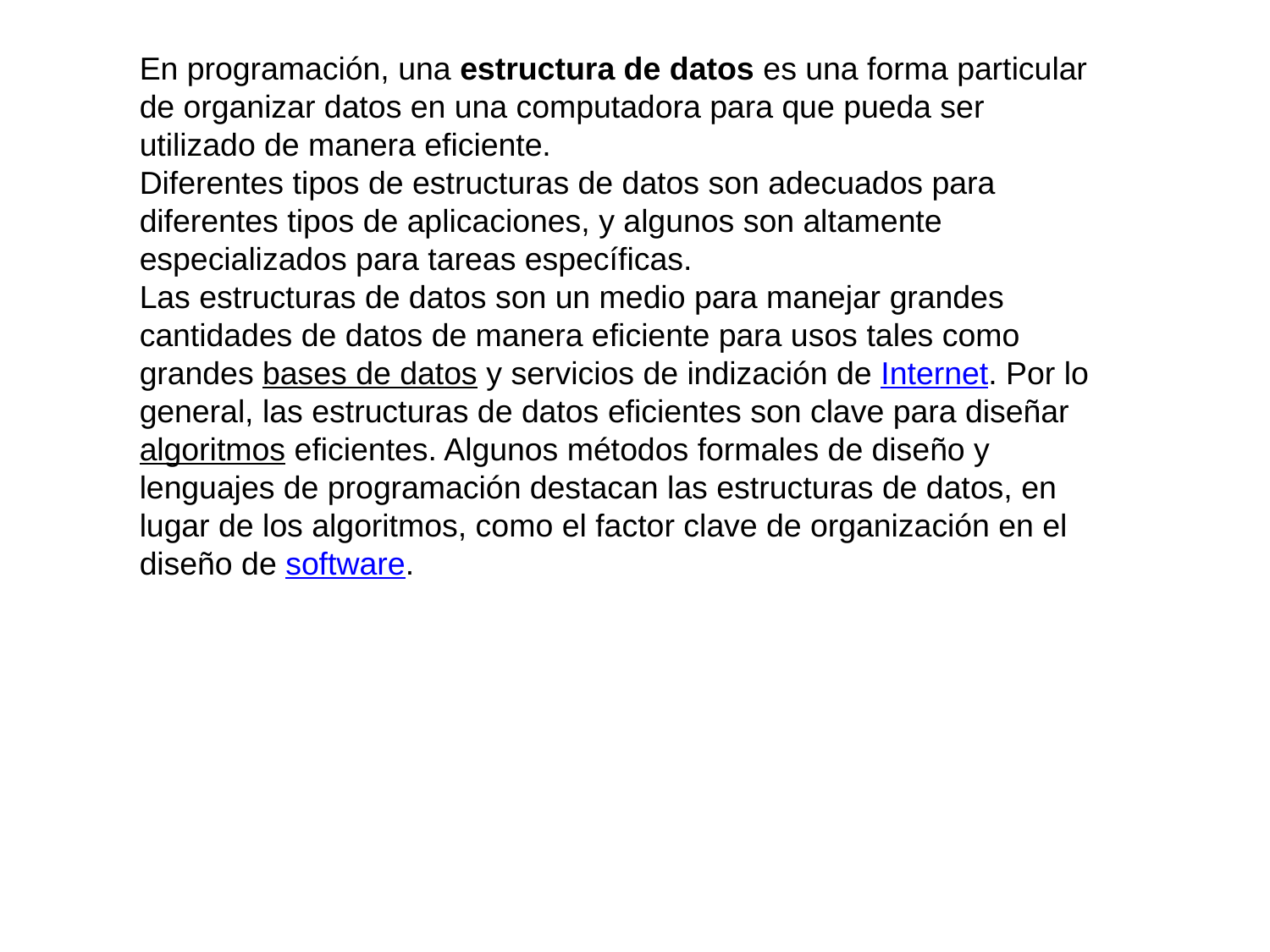

En programación, una estructura de datos es una forma particular de organizar datos en una computadora para que pueda ser utilizado de manera eficiente.
Diferentes tipos de estructuras de datos son adecuados para diferentes tipos de aplicaciones, y algunos son altamente especializados para tareas específicas.
Las estructuras de datos son un medio para manejar grandes cantidades de datos de manera eficiente para usos tales como grandes bases de datos y servicios de indización de Internet. Por lo general, las estructuras de datos eficientes son clave para diseñar algoritmos eficientes. Algunos métodos formales de diseño y lenguajes de programación destacan las estructuras de datos, en lugar de los algoritmos, como el factor clave de organización en el diseño de software.